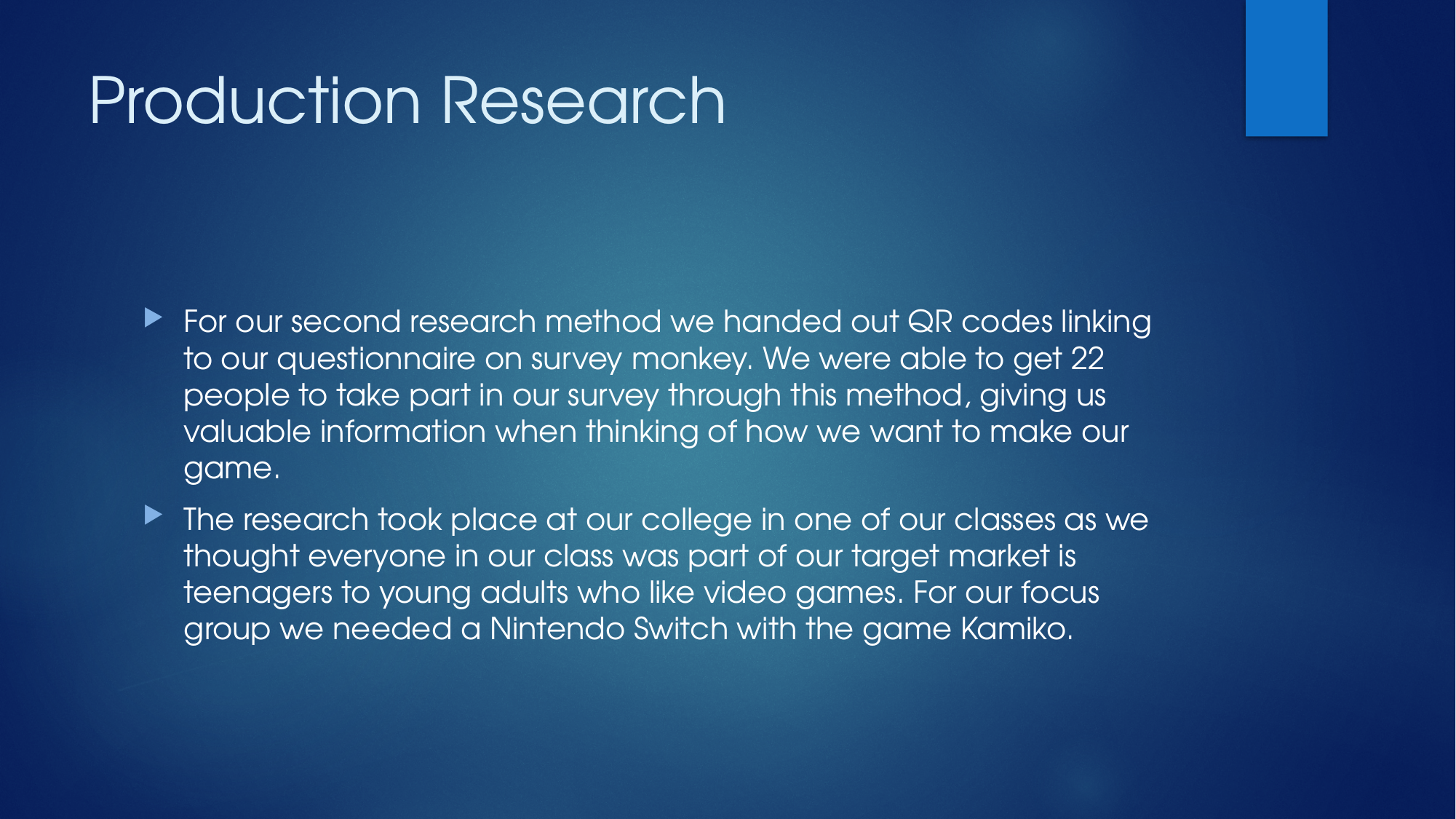

# Production Research

For our second research method we handed out QR codes linking to our questionnaire on survey monkey. We were able to get 22 people to take part in our survey through this method, giving us valuable information when thinking of how we want to make our game.
The research took place at our college in one of our classes as we thought everyone in our class was part of our target market is teenagers to young adults who like video games. For our focus group we needed a Nintendo Switch with the game Kamiko.